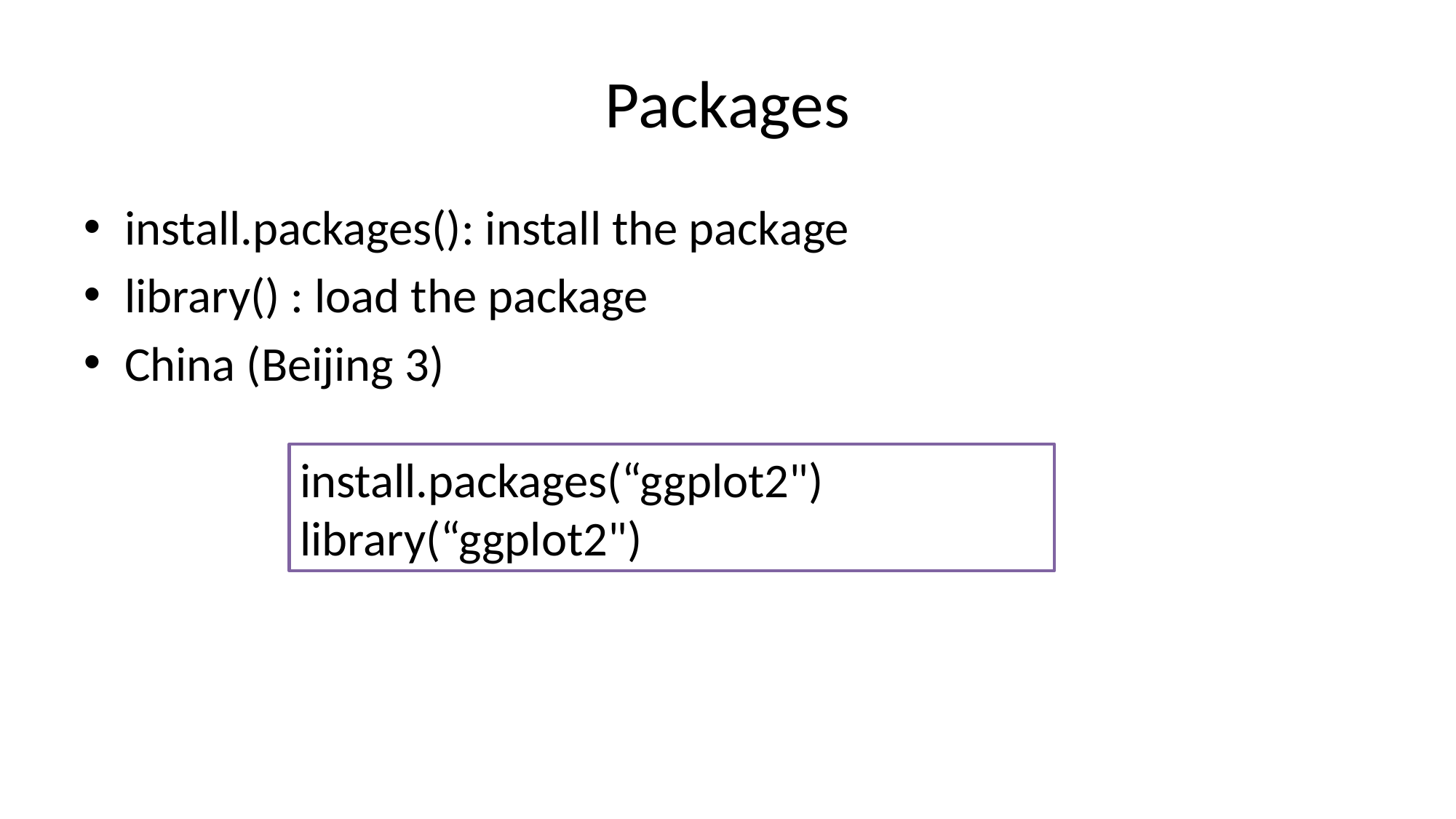

# Packages
install.packages(): install the package
library() : load the package
China (Beijing 3)
install.packages(“ggplot2")
library(“ggplot2")